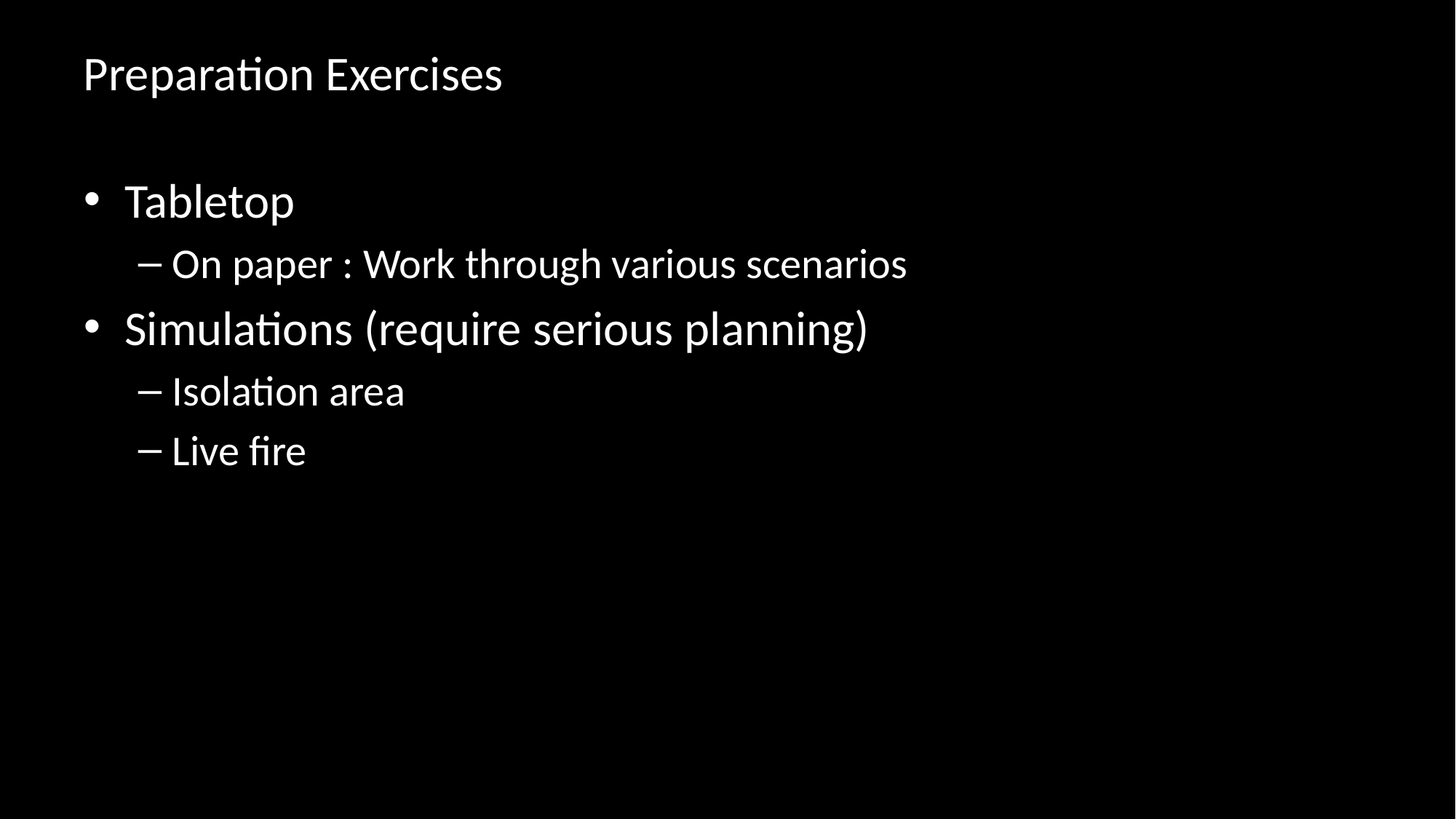

# Preparation Exercises
Tabletop
On paper : Work through various scenarios
Simulations (require serious planning)
Isolation area
Live fire